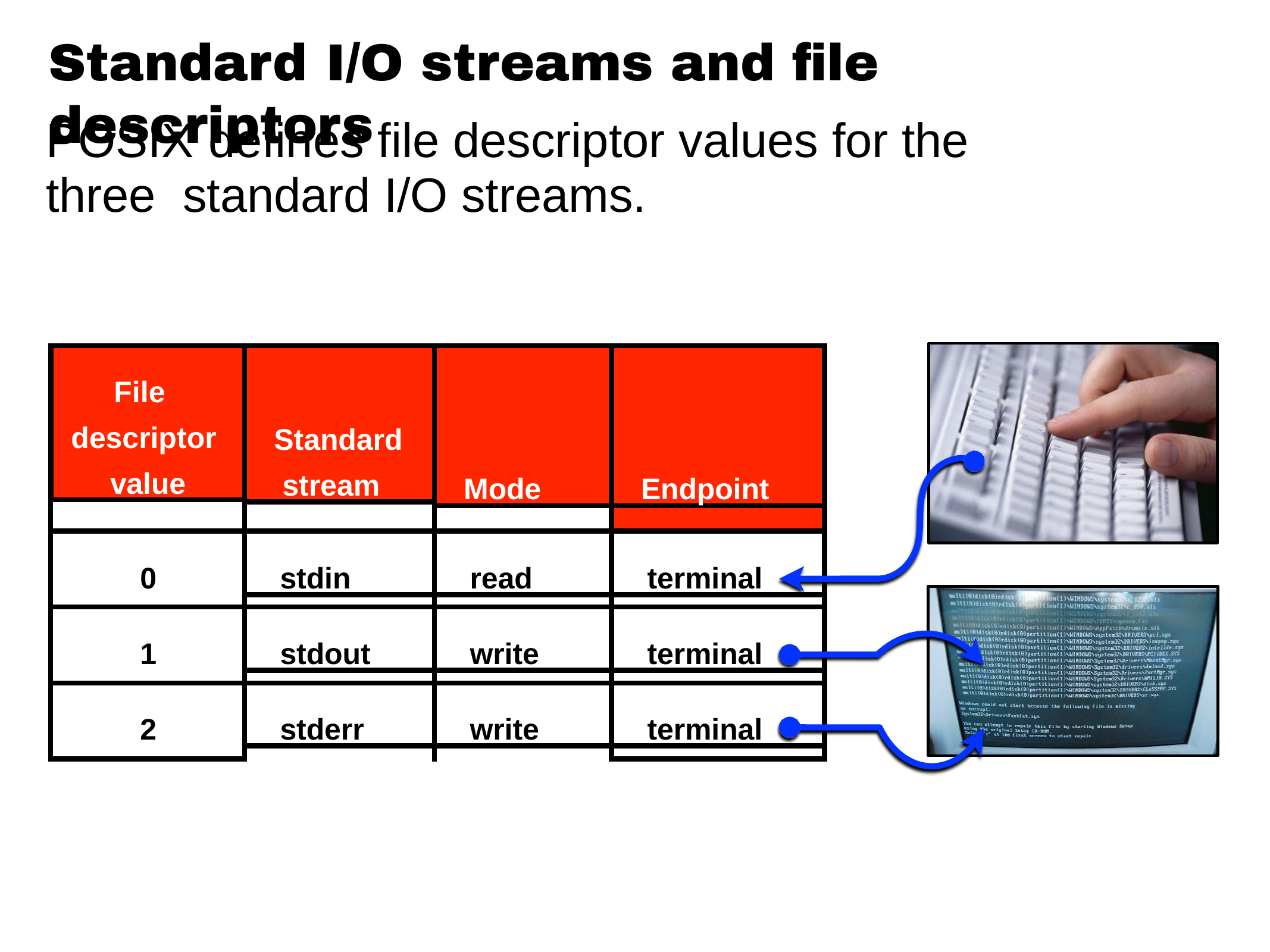

# Standard	I/O	streams and	file	descriptors
POSIX	defines file	descriptor values for the	three  standard I/O streams.

File  descriptor  value

Standard  stream

Mode

Endpoint

stdin
read
terminal

0

stdout
write
terminal

1

stderr
write
terminal

2